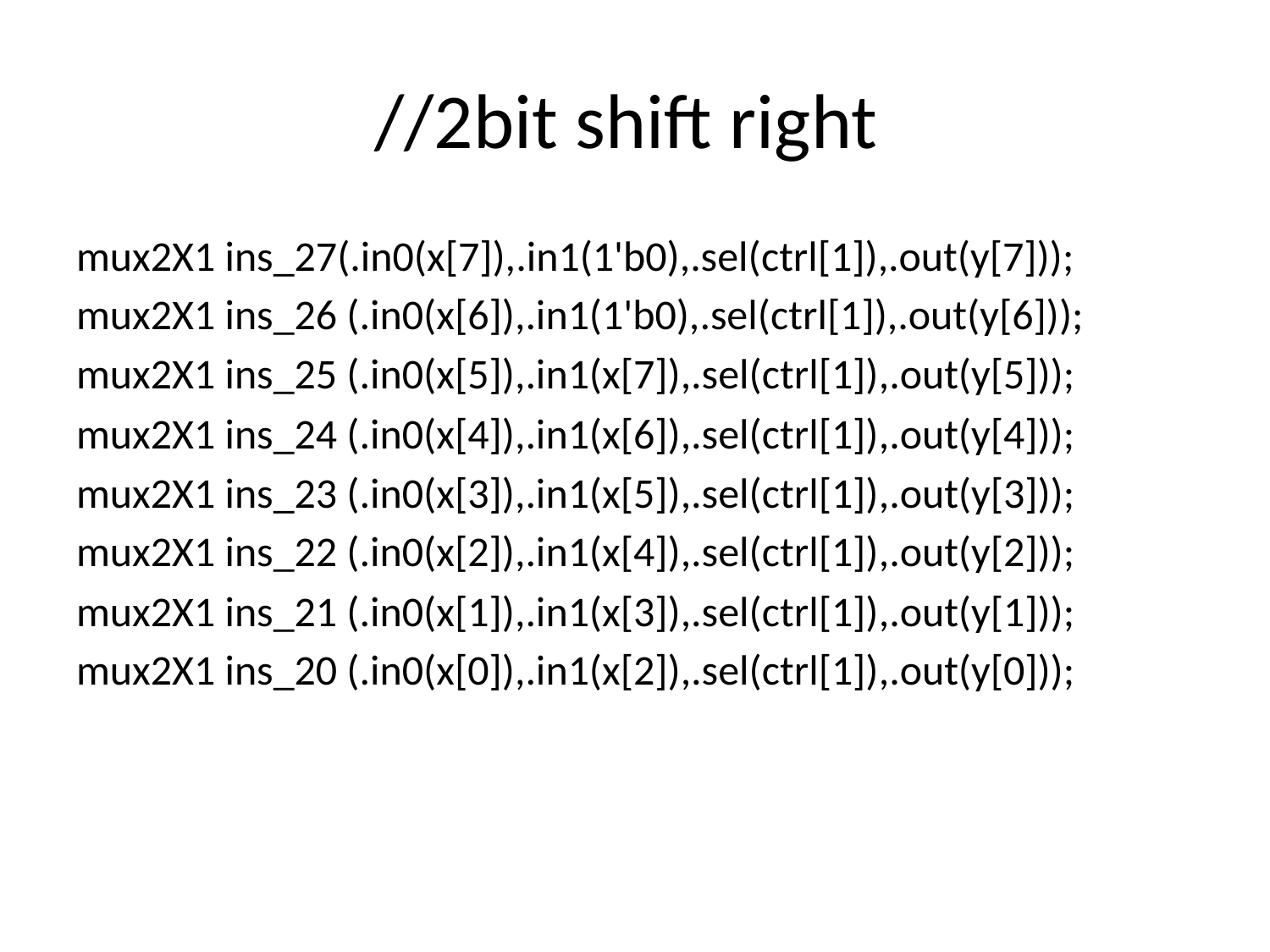

# //2bit shift right
mux2X1 ins_27(.in0(x[7]),.in1(1'b0),.sel(ctrl[1]),.out(y[7]));
mux2X1 ins_26 (.in0(x[6]),.in1(1'b0),.sel(ctrl[1]),.out(y[6]));
mux2X1 ins_25 (.in0(x[5]),.in1(x[7]),.sel(ctrl[1]),.out(y[5]));
mux2X1 ins_24 (.in0(x[4]),.in1(x[6]),.sel(ctrl[1]),.out(y[4]));
mux2X1 ins_23 (.in0(x[3]),.in1(x[5]),.sel(ctrl[1]),.out(y[3]));
mux2X1 ins_22 (.in0(x[2]),.in1(x[4]),.sel(ctrl[1]),.out(y[2]));
mux2X1 ins_21 (.in0(x[1]),.in1(x[3]),.sel(ctrl[1]),.out(y[1]));
mux2X1 ins_20 (.in0(x[0]),.in1(x[2]),.sel(ctrl[1]),.out(y[0]));